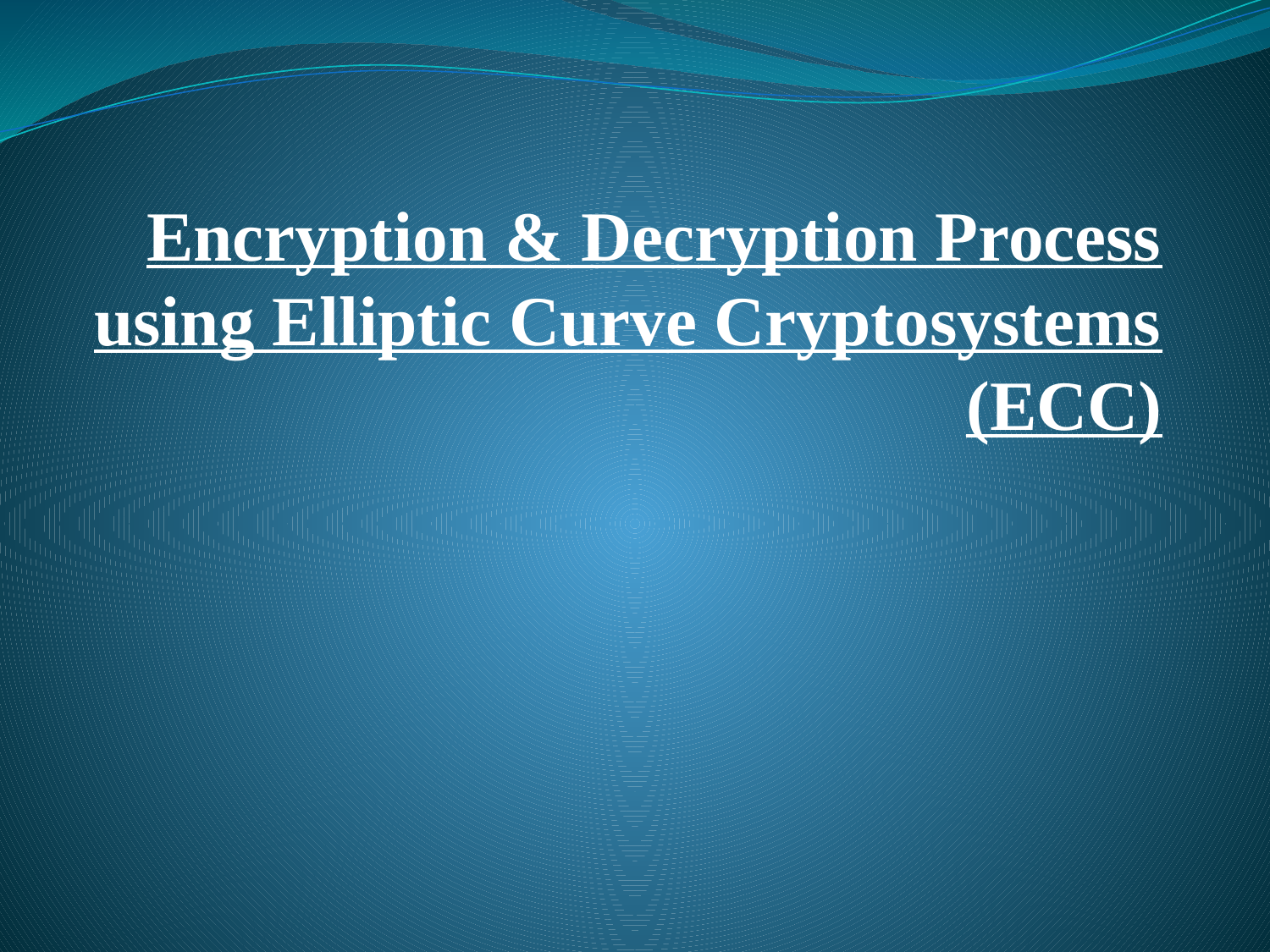

# Encryption & Decryption Process using Elliptic Curve Cryptosystems (ECC)